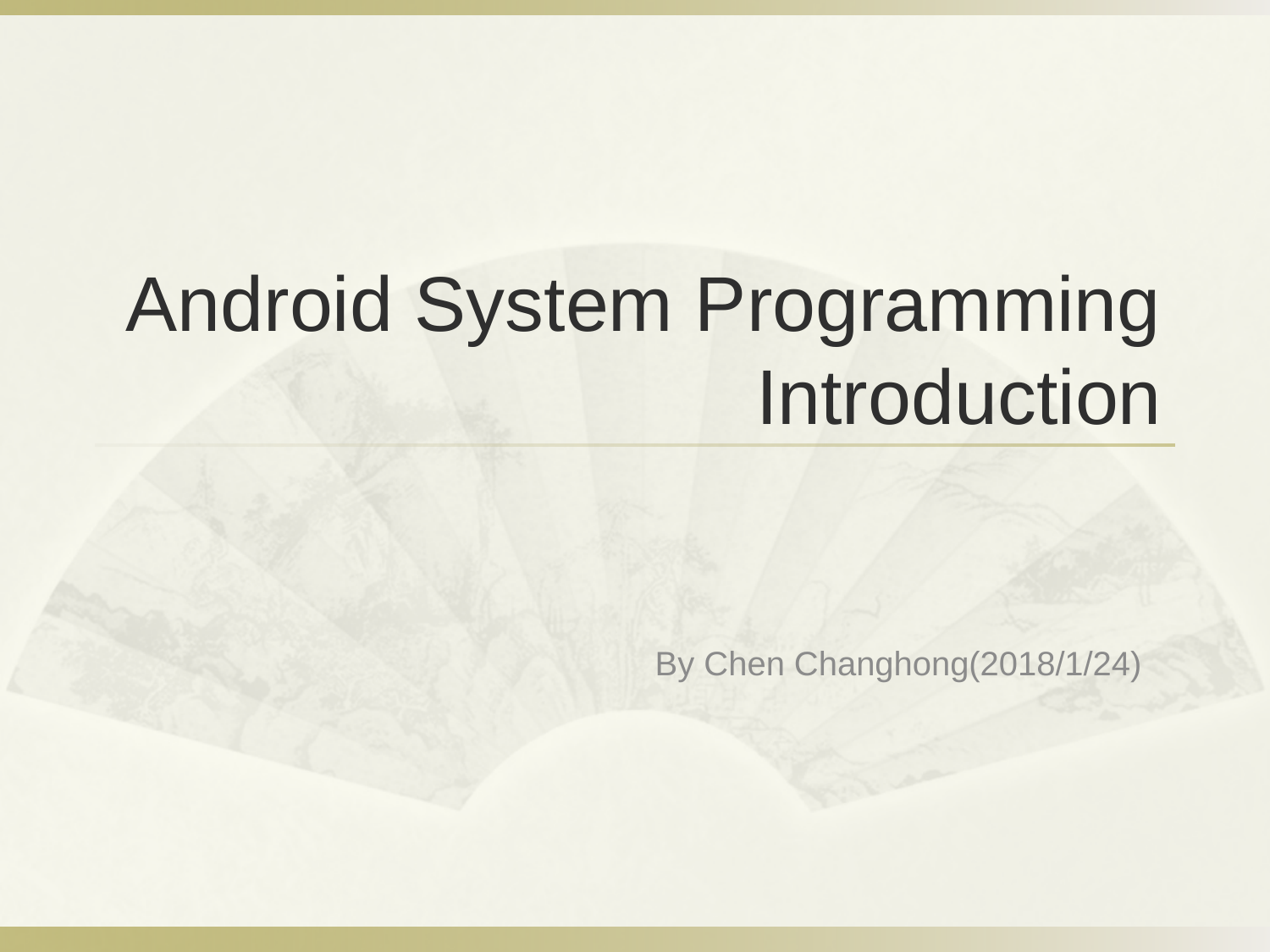

# Android System Programming Introduction

By Chen Changhong(2018/1/24)